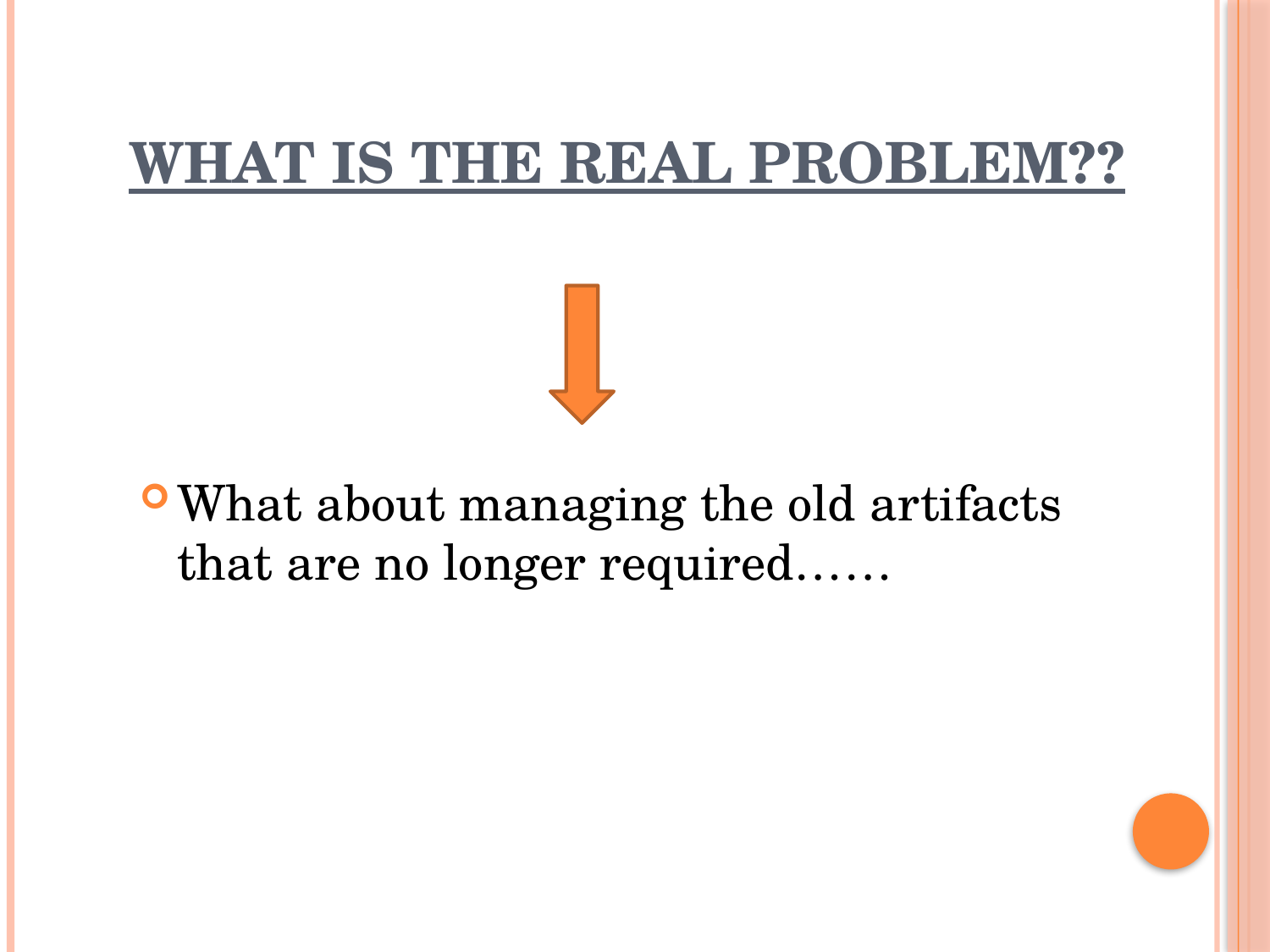

# What is the real problem??

What about managing the old artifacts that are no longer required……